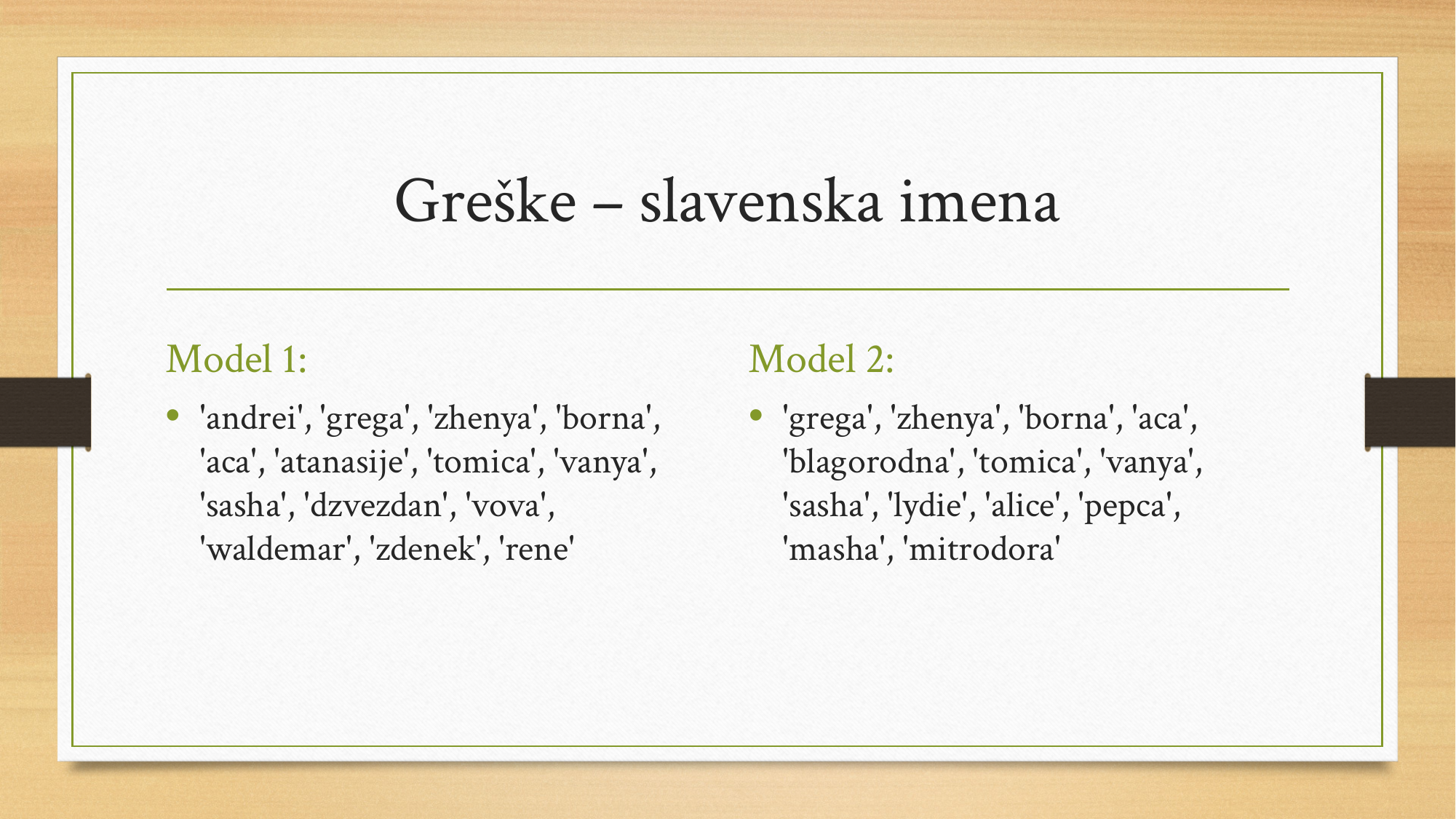

# Greške – slavenska imena
Model 1:
Model 2:
'andrei', 'grega', 'zhenya', 'borna', 'aca', 'atanasije', 'tomica', 'vanya', 'sasha', 'dzvezdan', 'vova', 'waldemar', 'zdenek', 'rene'
'grega', 'zhenya', 'borna', 'aca', 'blagorodna', 'tomica', 'vanya', 'sasha', 'lydie', 'alice', 'pepca', 'masha', 'mitrodora'